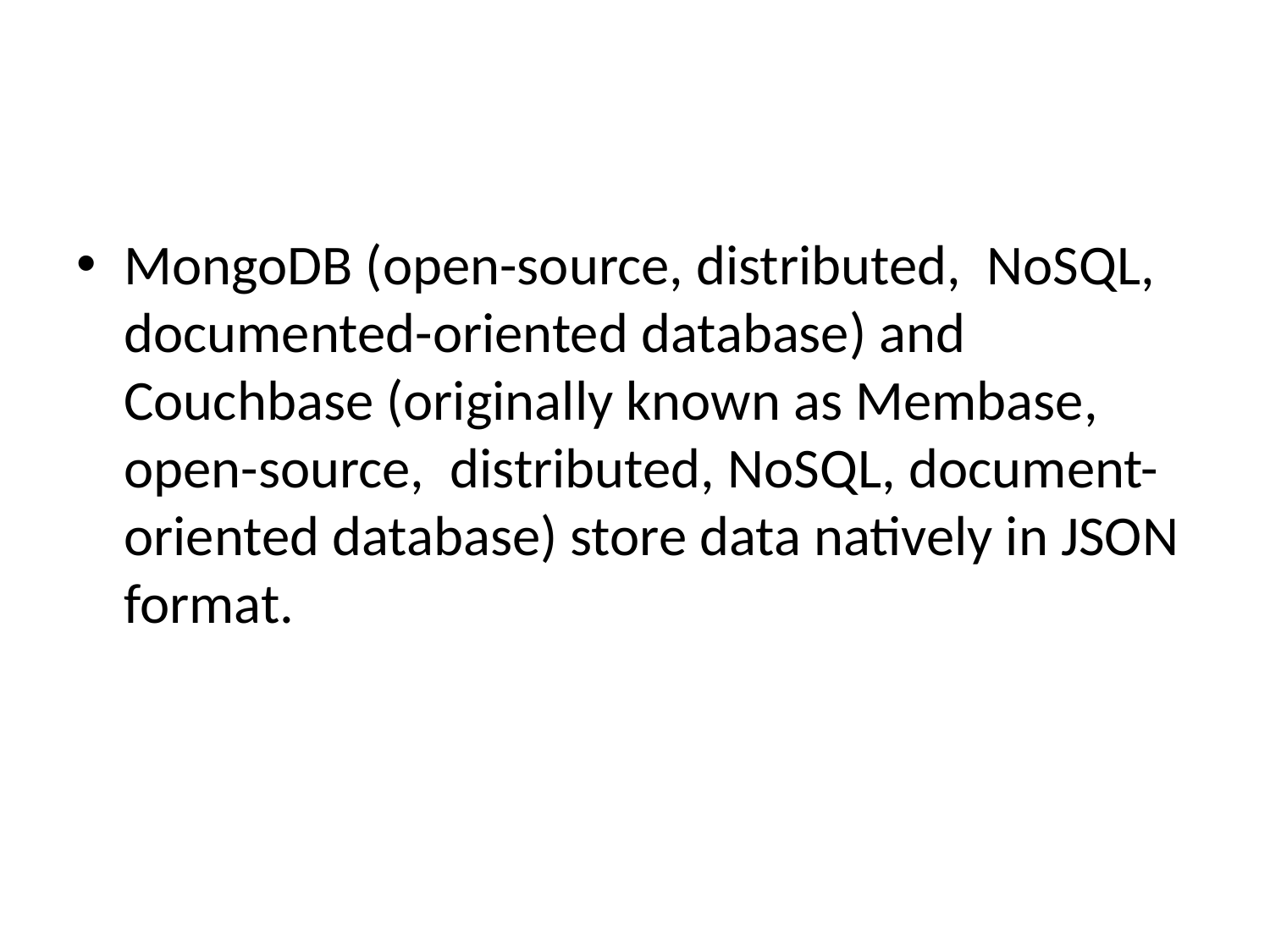

#
MongoDB (open-source, distributed,  NoSQL, documented-oriented database) and Couchbase (originally known as Membase, open-source,  distributed, NoSQL, document-oriented database) store data natively in JSON format.